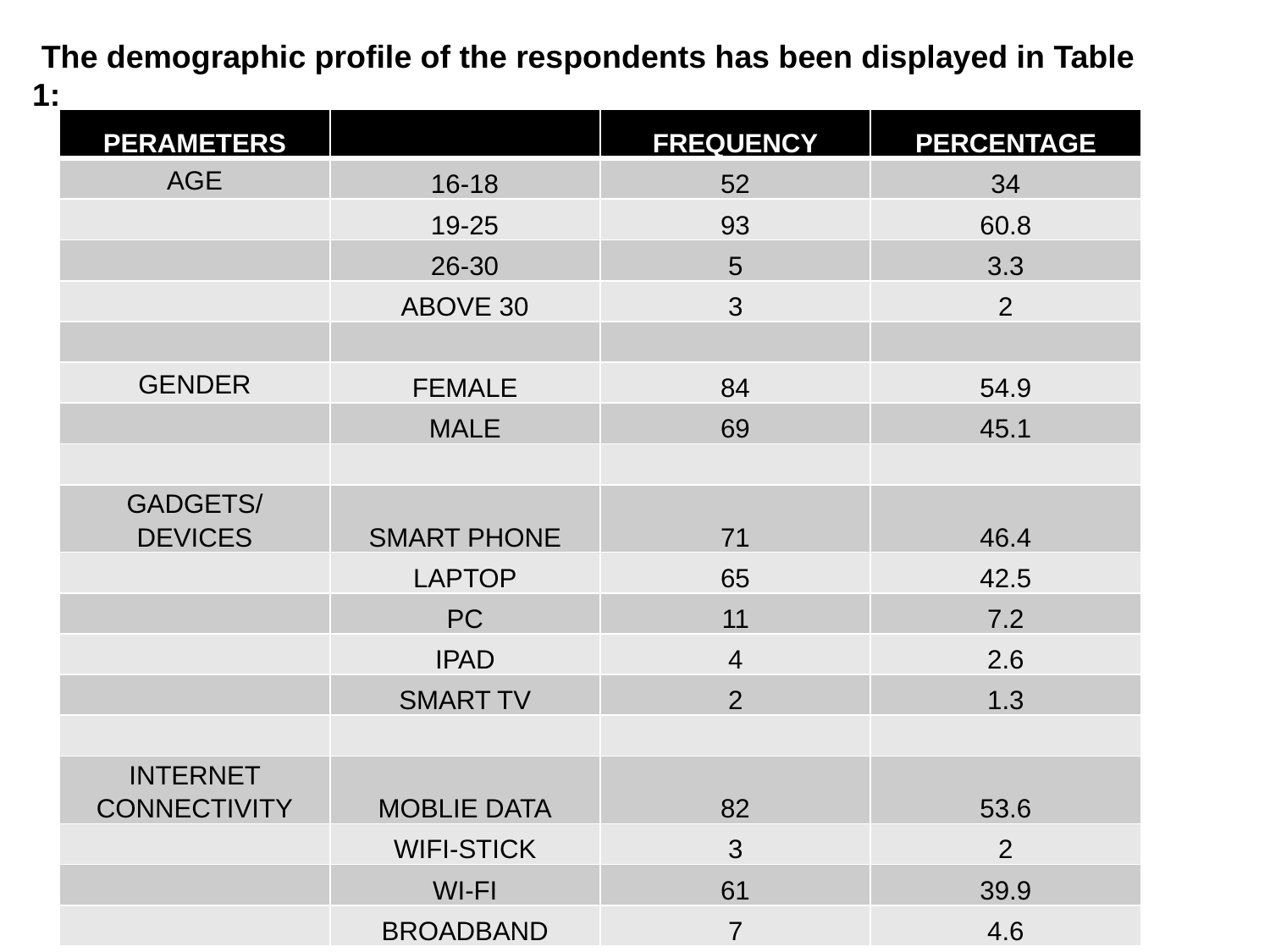

The demographic profile of the respondents has been displayed in Table 1:
| PERAMETERS |  | FREQUENCY | PERCENTAGE |
| --- | --- | --- | --- |
| AGE | 16-18 | 52 | 34 |
|  | 19-25 | 93 | 60.8 |
|  | 26-30 | 5 | 3.3 |
|  | ABOVE 30 | 3 | 2 |
|  |  |  |  |
| GENDER | FEMALE | 84 | 54.9 |
|  | MALE | 69 | 45.1 |
|  |  |  |  |
| GADGETS/DEVICES | SMART PHONE | 71 | 46.4 |
|  | LAPTOP | 65 | 42.5 |
|  | PC | 11 | 7.2 |
|  | IPAD | 4 | 2.6 |
|  | SMART TV | 2 | 1.3 |
|  |  |  |  |
| INTERNET CONNECTIVITY | MOBLIE DATA | 82 | 53.6 |
|  | WIFI-STICK | 3 | 2 |
|  | WI-FI | 61 | 39.9 |
|  | BROADBAND | 7 | 4.6 |